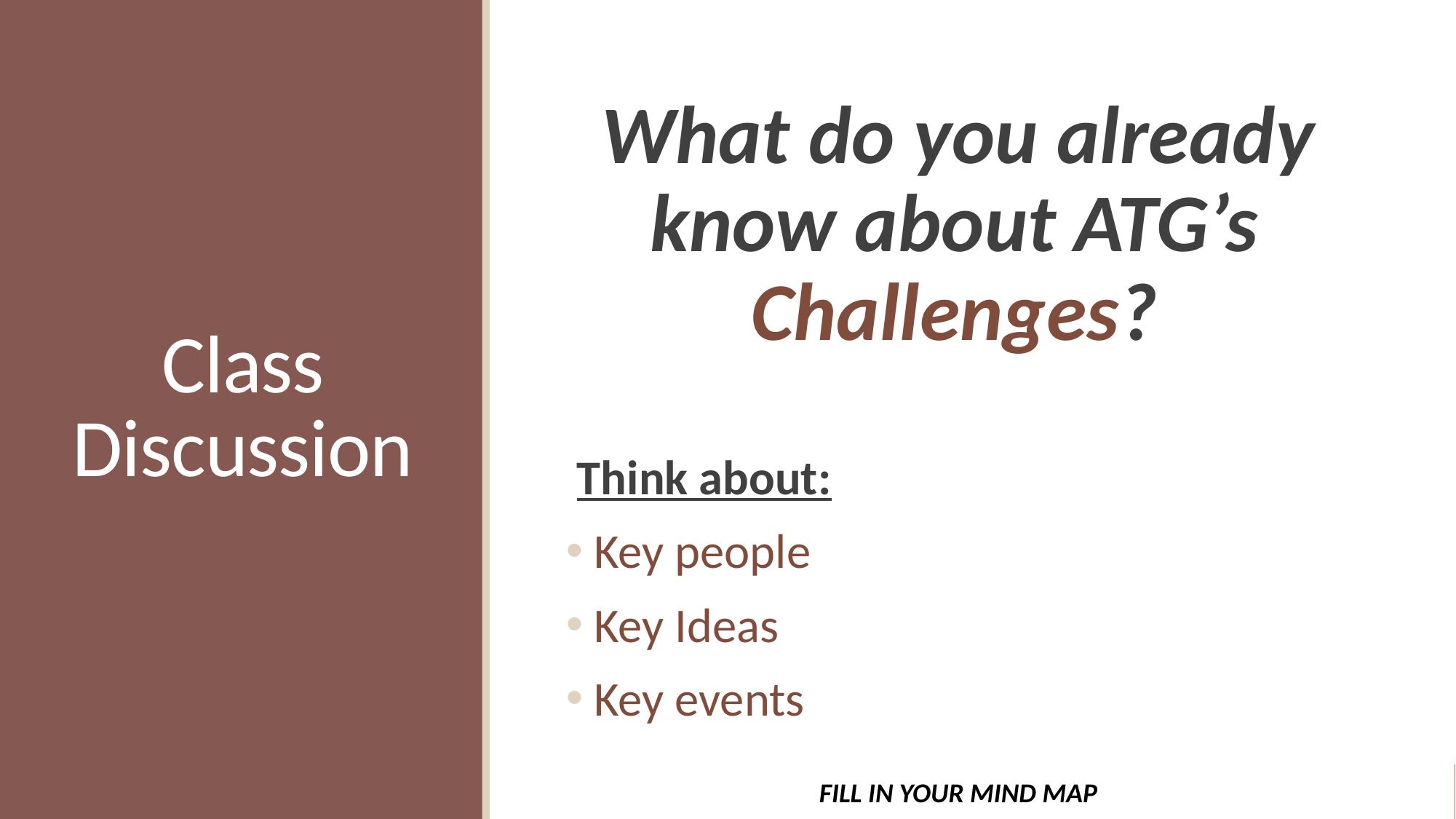

# Class Discussion
What do you already know about ATG’s Challenges?

Think about:
 Key people
 Key Ideas
 Key events
FILL IN YOUR MIND MAP